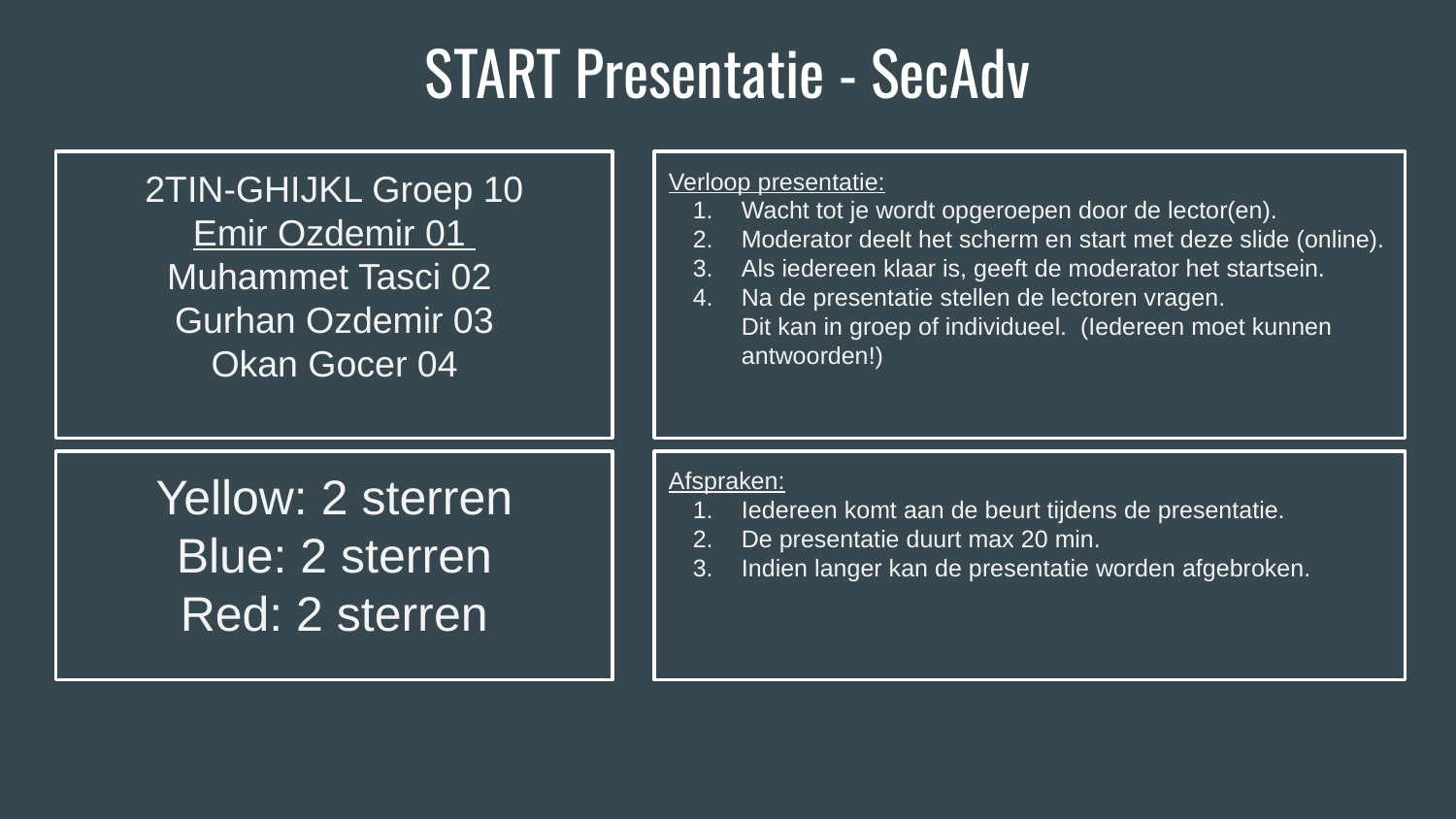

# START Presentatie - SecAdv
2TIN-GHIJKL Groep 10
Emir Ozdemir 01
Muhammet Tasci 02
Gurhan Ozdemir 03
Okan Gocer 04
Verloop presentatie:
Wacht tot je wordt opgeroepen door de lector(en).
Moderator deelt het scherm en start met deze slide (online).
Als iedereen klaar is, geeft de moderator het startsein.
Na de presentatie stellen de lectoren vragen.
Dit kan in groep of individueel.  (Iedereen moet kunnen antwoorden!)
Yellow: 2 sterren
Blue: 2 sterren
Red: 2 sterren
Afspraken:
Iedereen komt aan de beurt tijdens de presentatie.
De presentatie duurt max 20 min.
Indien langer kan de presentatie worden afgebroken.